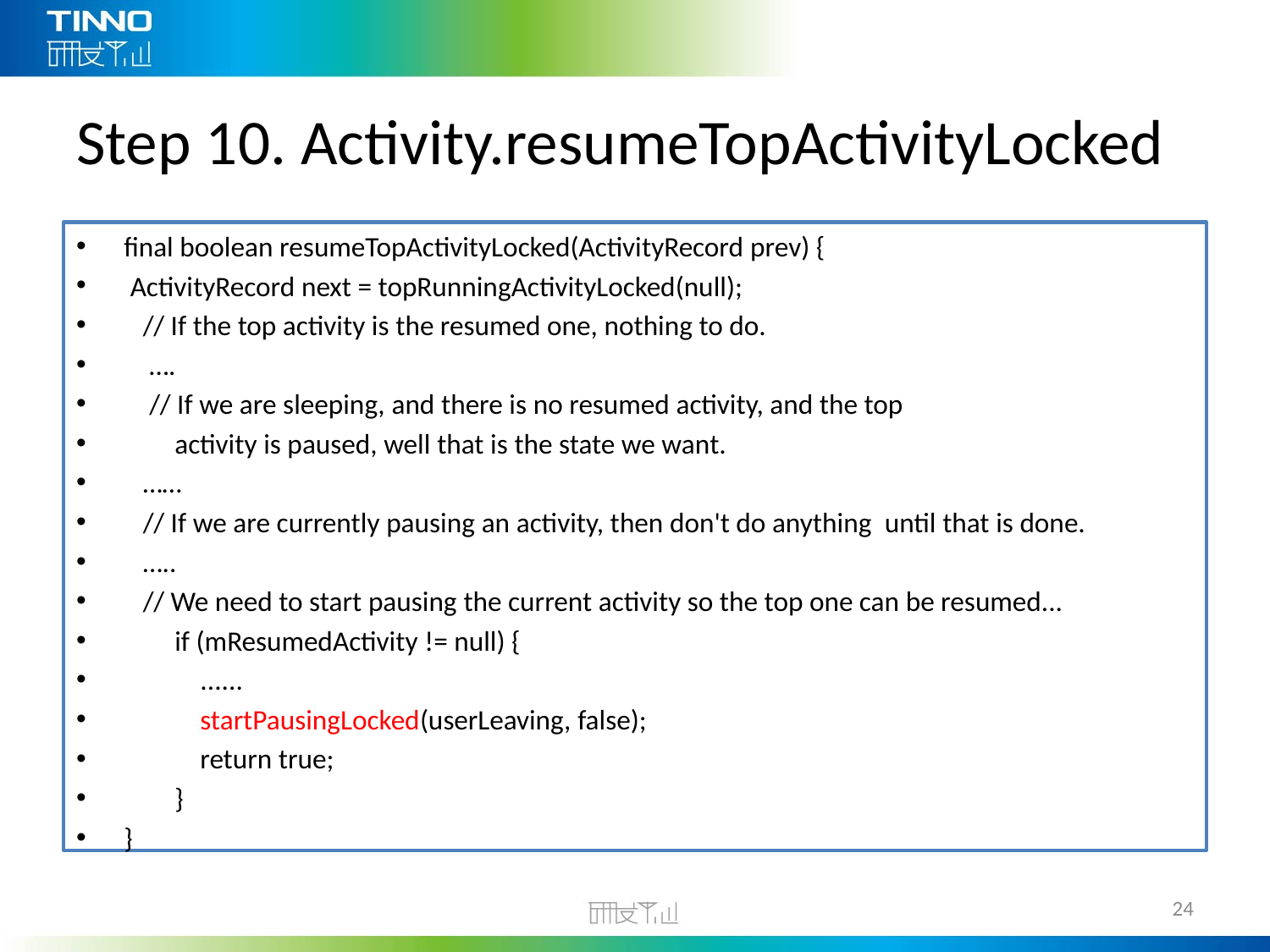

# Step 10. Activity.resumeTopActivityLocked
final boolean resumeTopActivityLocked(ActivityRecord prev) {
 ActivityRecord next = topRunningActivityLocked(null);
   // If the top activity is the resumed one, nothing to do.
    ….
    // If we are sleeping, and there is no resumed activity, and the top
        activity is paused, well that is the state we want.
   ……
   // If we are currently pausing an activity, then don't do anything  until that is done.
   …..
   // We need to start pausing the current activity so the top one can be resumed...
        if (mResumedActivity != null) {
            ......
            startPausingLocked(userLeaving, false);
            return true;
        }
}

24